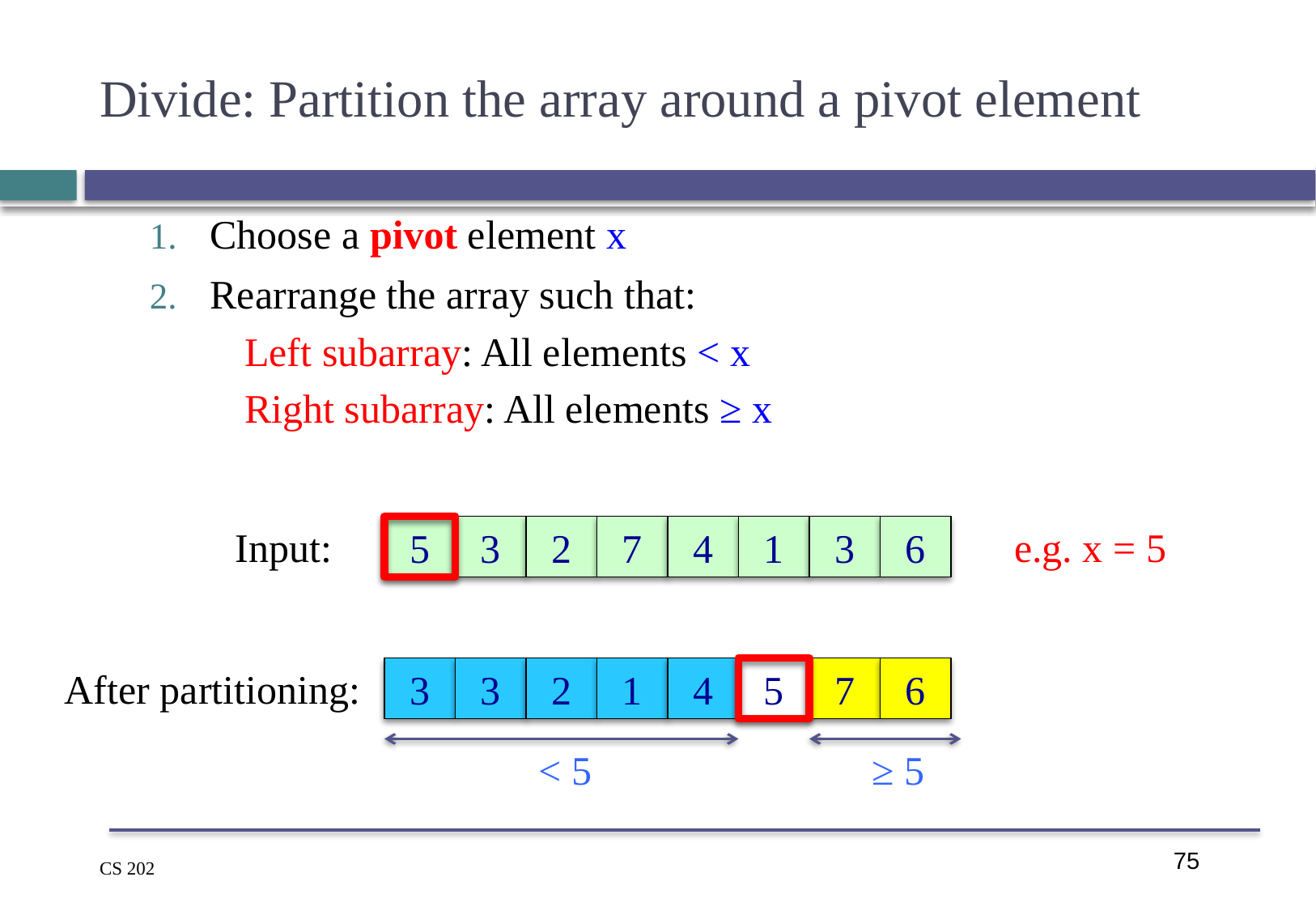

# Divide: Partition the array around a pivot element
Choose a pivot element x
Rearrange the array such that:
 Left subarray: All elements < x
 Right subarray: All elements ≥ x
5
3
2
7
4
1
3
6

Input:
e.g. x = 5
3
3
2
1
4
5

7
6
After partitioning:
≥ 5
< 5